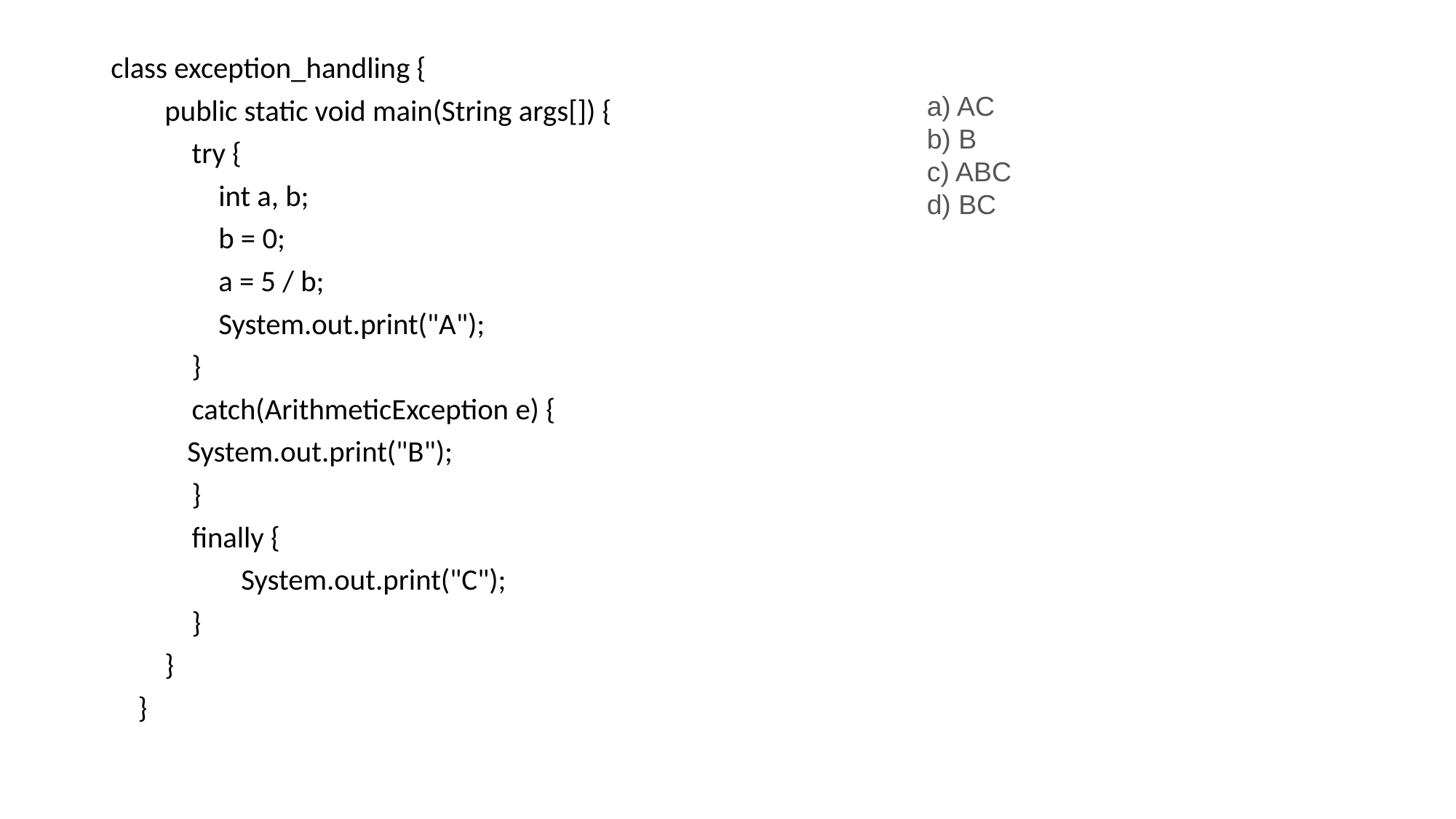

class exception_handling {
        public static void main(String args[]) {
            try {
                int a, b;
                b = 0;
                a = 5 / b;
                System.out.print("A");
            }
            catch(ArithmeticException e) {
        	System.out.print("B");
            }
            finally {
    	        System.out.print("C");
            }
        }
    }
a) AC
b) B
c) ABC
d) BC